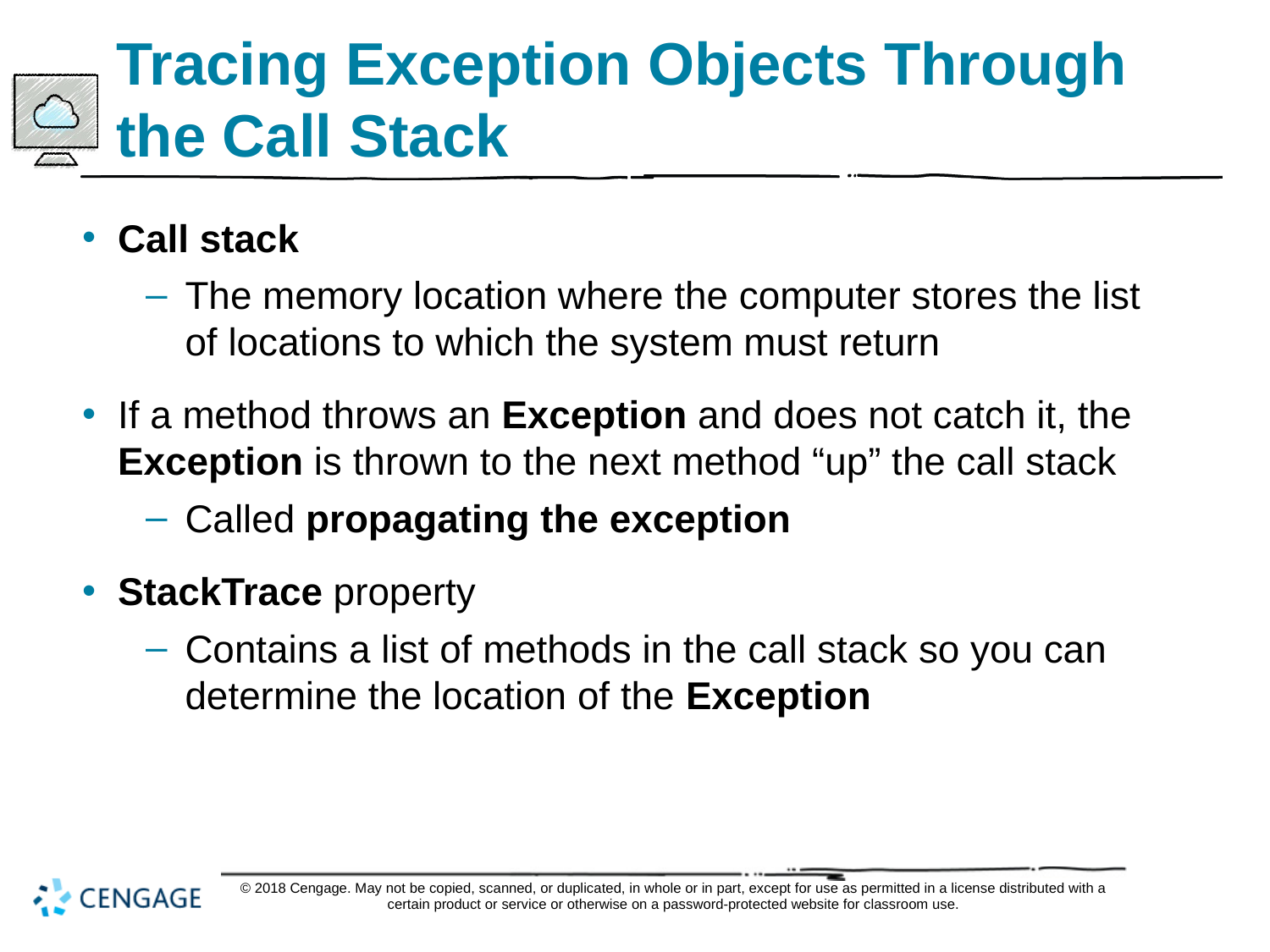

# Tracing Exception Objects Through the Call Stack
Call stack
The memory location where the computer stores the list of locations to which the system must return
If a method throws an Exception and does not catch it, the Exception is thrown to the next method “up” the call stack
Called propagating the exception
StackTrace property
Contains a list of methods in the call stack so you can determine the location of the Exception
© 2018 Cengage. May not be copied, scanned, or duplicated, in whole or in part, except for use as permitted in a license distributed with a certain product or service or otherwise on a password-protected website for classroom use.